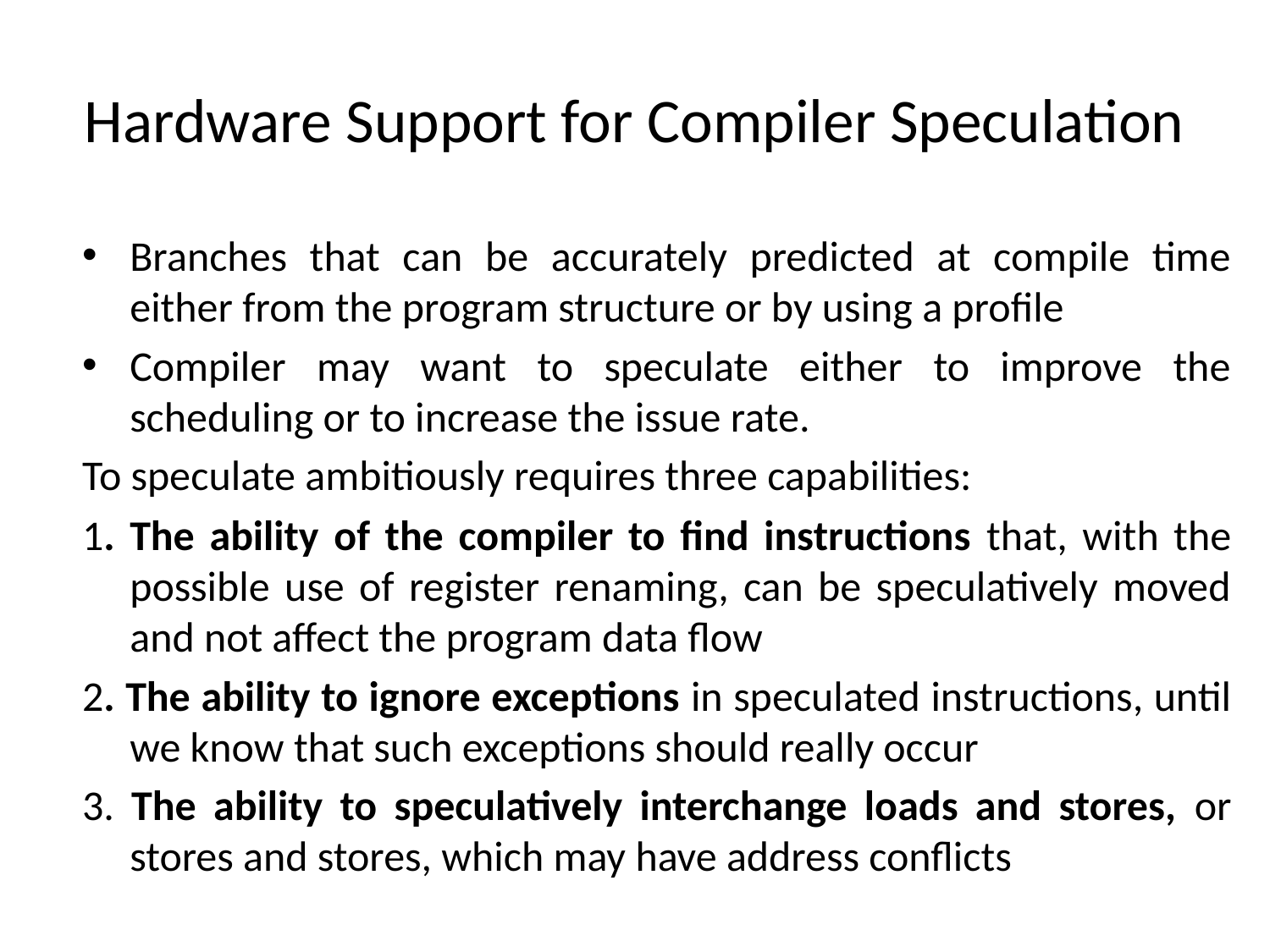

# Hardware Support for Compiler Speculation
Branches that can be accurately predicted at compile time either from the program structure or by using a profile
Compiler may want to speculate either to improve the scheduling or to increase the issue rate.
To speculate ambitiously requires three capabilities:
1. The ability of the compiler to find instructions that, with the possible use of register renaming, can be speculatively moved and not affect the program data flow
2. The ability to ignore exceptions in speculated instructions, until we know that such exceptions should really occur
3. The ability to speculatively interchange loads and stores, or stores and stores, which may have address conflicts